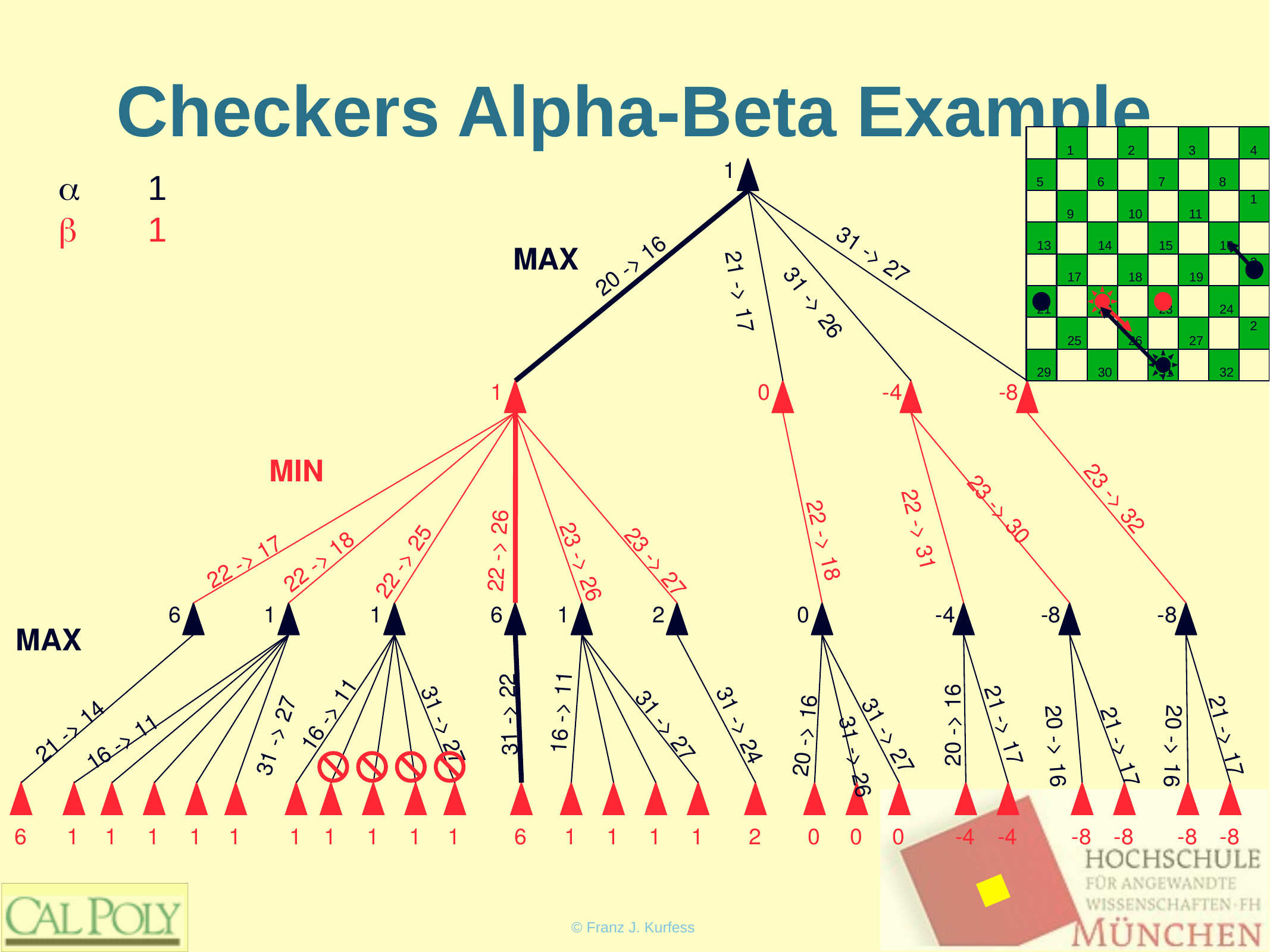

# Checkers Alpha-Beta Example
1

2

3

4

1

5

6

7

8

α 	1
β 	1

12

9

10

11

13

14

15

16

MAX
31 -> 27
20

20 -> 16
17

18

19

21 -> 17
31 -> 26
21

22

23

24

28

25

26

27

29

30

31

32

1
0
-4
-8

MIN
23 -> 32
23 -> 30
22 -> 31
22 -> 18
22 -> 26
22 -> 17
22 -> 18
22 -> 25
23 -> 27
23 -> 26
6

1

1

6

1

2

0

-4

-8

-8

MAX

16 -> 11
16 -> 11
31 -> 22
31 -> 24
31 -> 27
20 -> 16
21 -> 17
31 -> 27
21 -> 14
31 -> 27
20 -> 16
31 -> 27
21 -> 17
16 -> 11
20 -> 16
21 -> 17
20 -> 16
31 -> 26

6

1

1

1

1

1

1

1

1

1

1

6

1

1

1

1

2

0

0

0

-4

-4

-8

-8

-8

-8
68